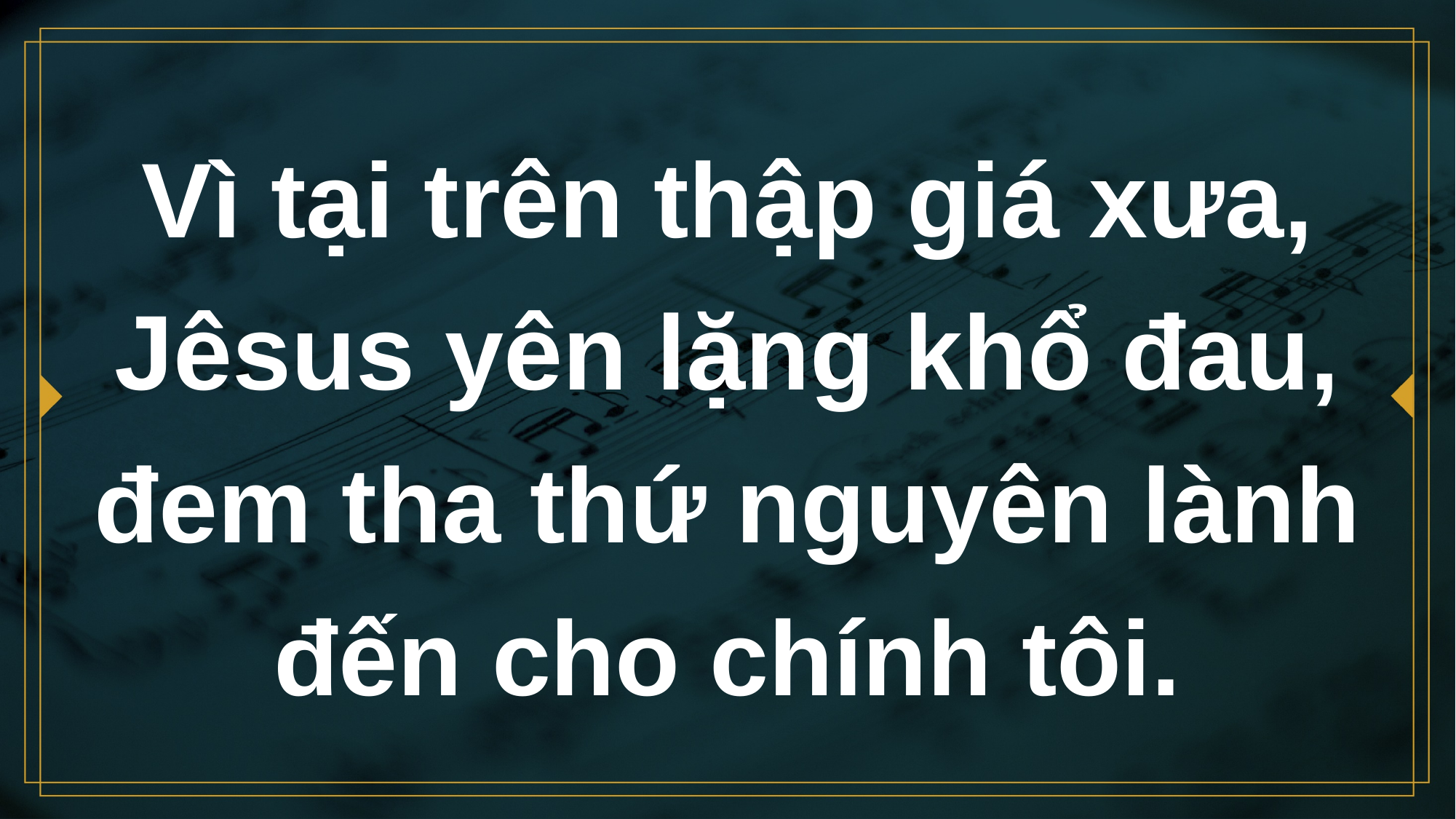

# Vì tại trên thập giá xưa, Jêsus yên lặng khổ đau, đem tha thứ nguyên lành đến cho chính tôi.